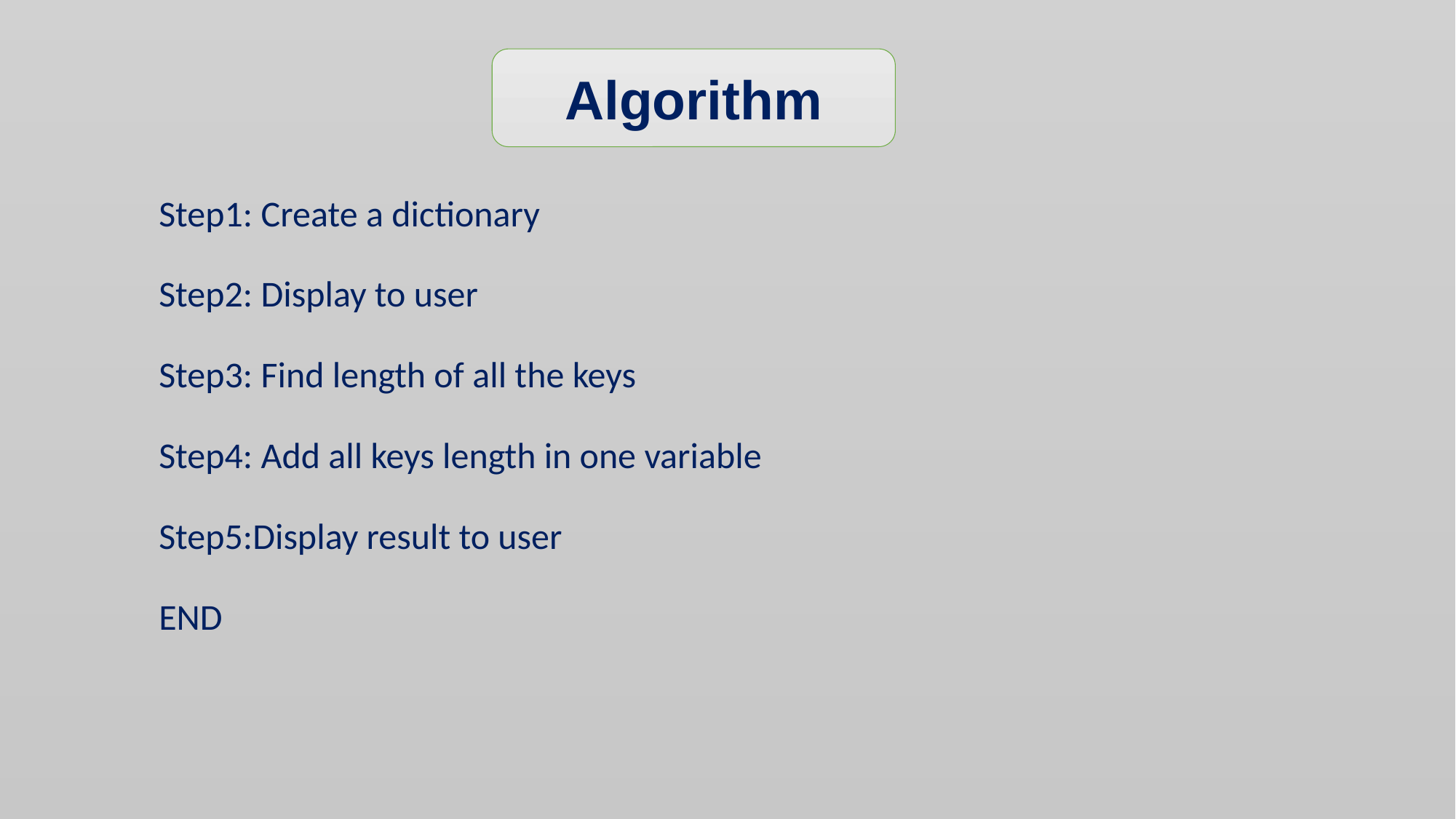

Algorithm
Step1: Create a dictionary
Step2: Display to user
Step3: Find length of all the keys
Step4: Add all keys length in one variable
Step5:Display result to user
END